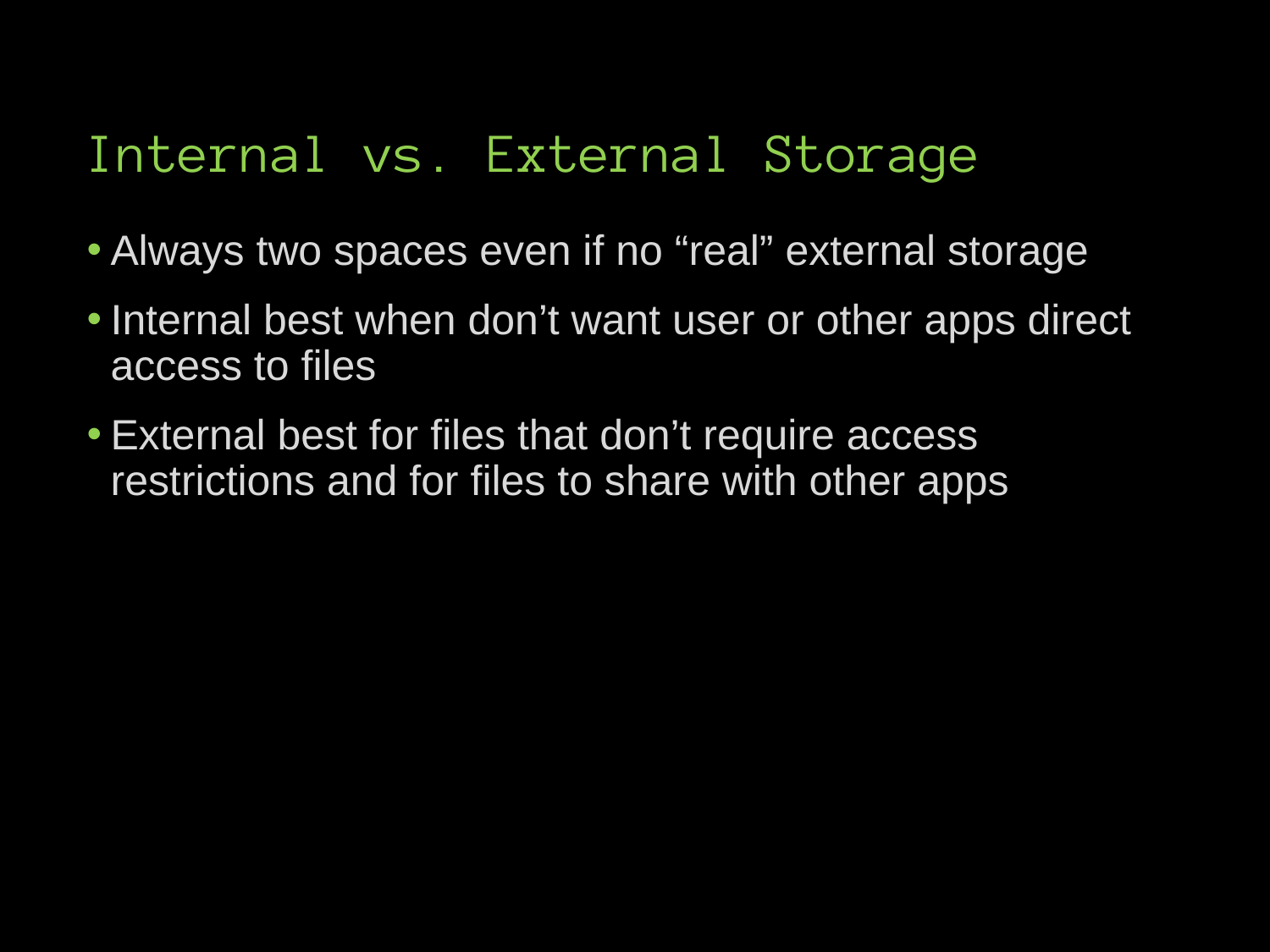

# Internal vs. External Storage
Always two spaces even if no “real” external storage
Internal best when don’t want user or other apps direct access to files
External best for files that don’t require access restrictions and for files to share with other apps